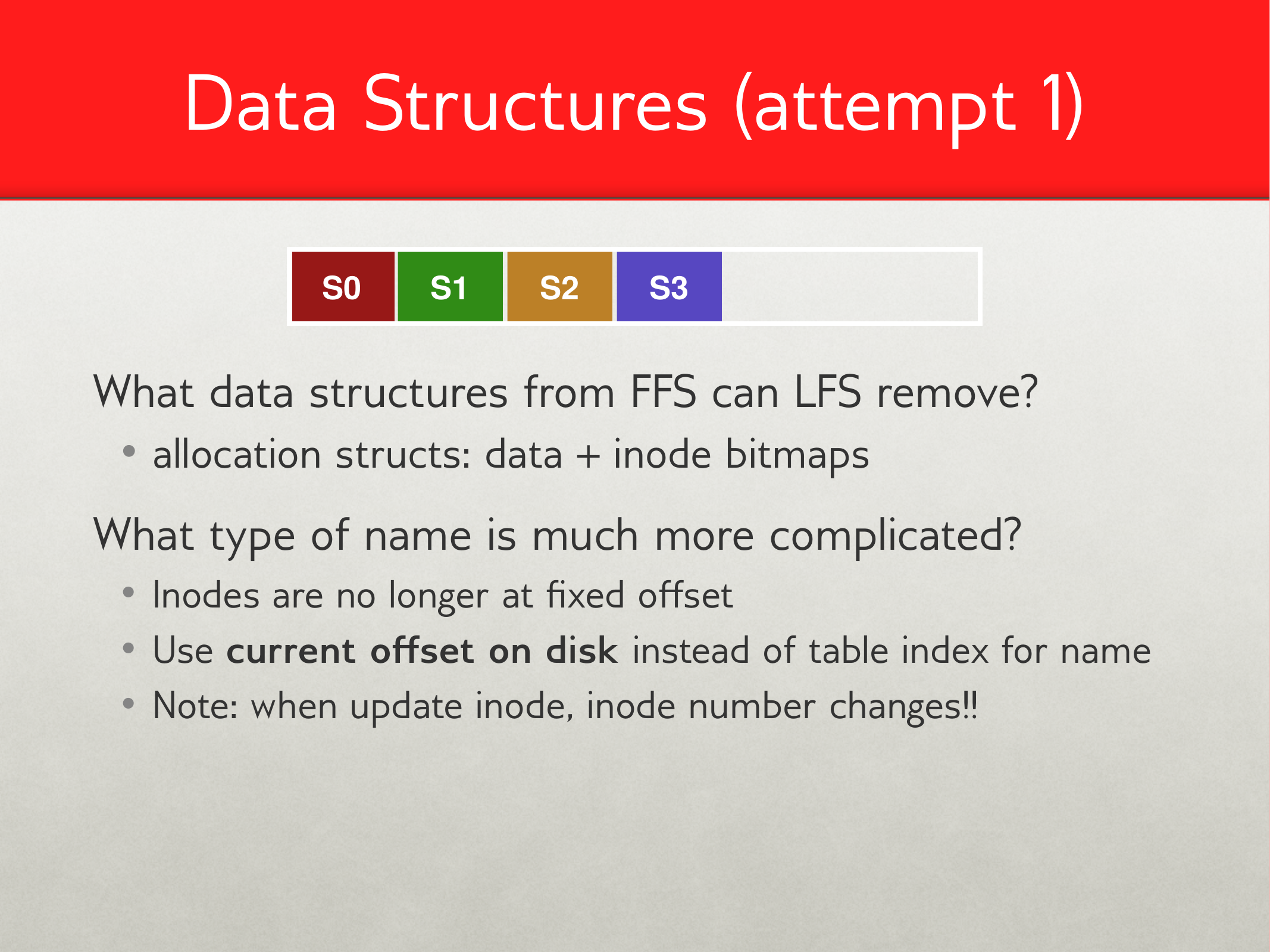

# Data Structures (attempt 1)
S0

S1
S2
S3
What data structures from FFS can LFS remove?
allocation structs: data + inode bitmaps
What type of name is much more complicated?
Inodes are no longer at fixed offset
Use current offset on disk instead of table index for name
Note: when update inode, inode number changes!!